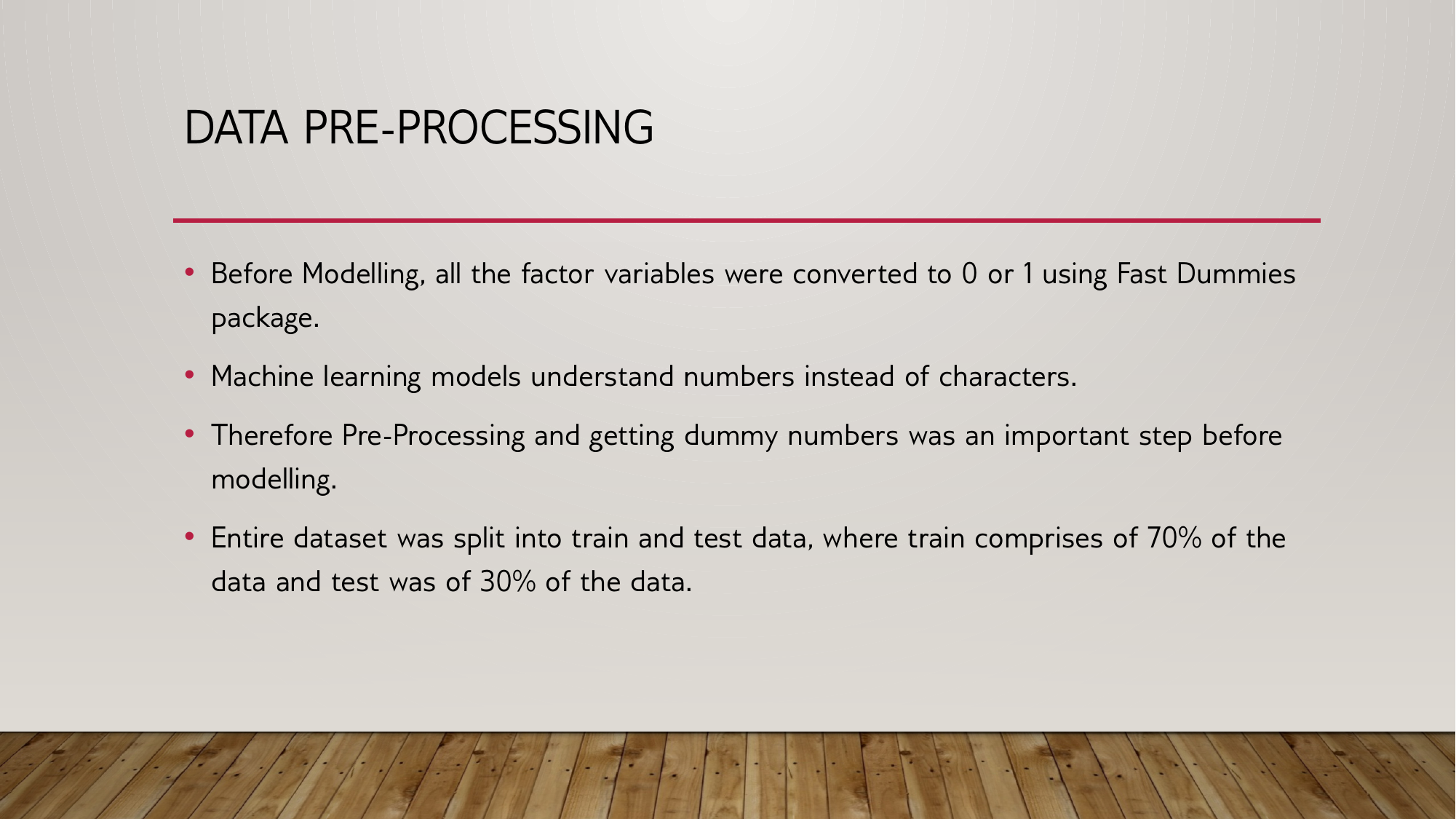

# Data Pre-Processing
Before Modelling, all the factor variables were converted to 0 or 1 using Fast Dummies package.
Machine learning models understand numbers instead of characters.
Therefore Pre-Processing and getting dummy numbers was an important step before modelling.
Entire dataset was split into train and test data, where train comprises of 70% of the data and test was of 30% of the data.